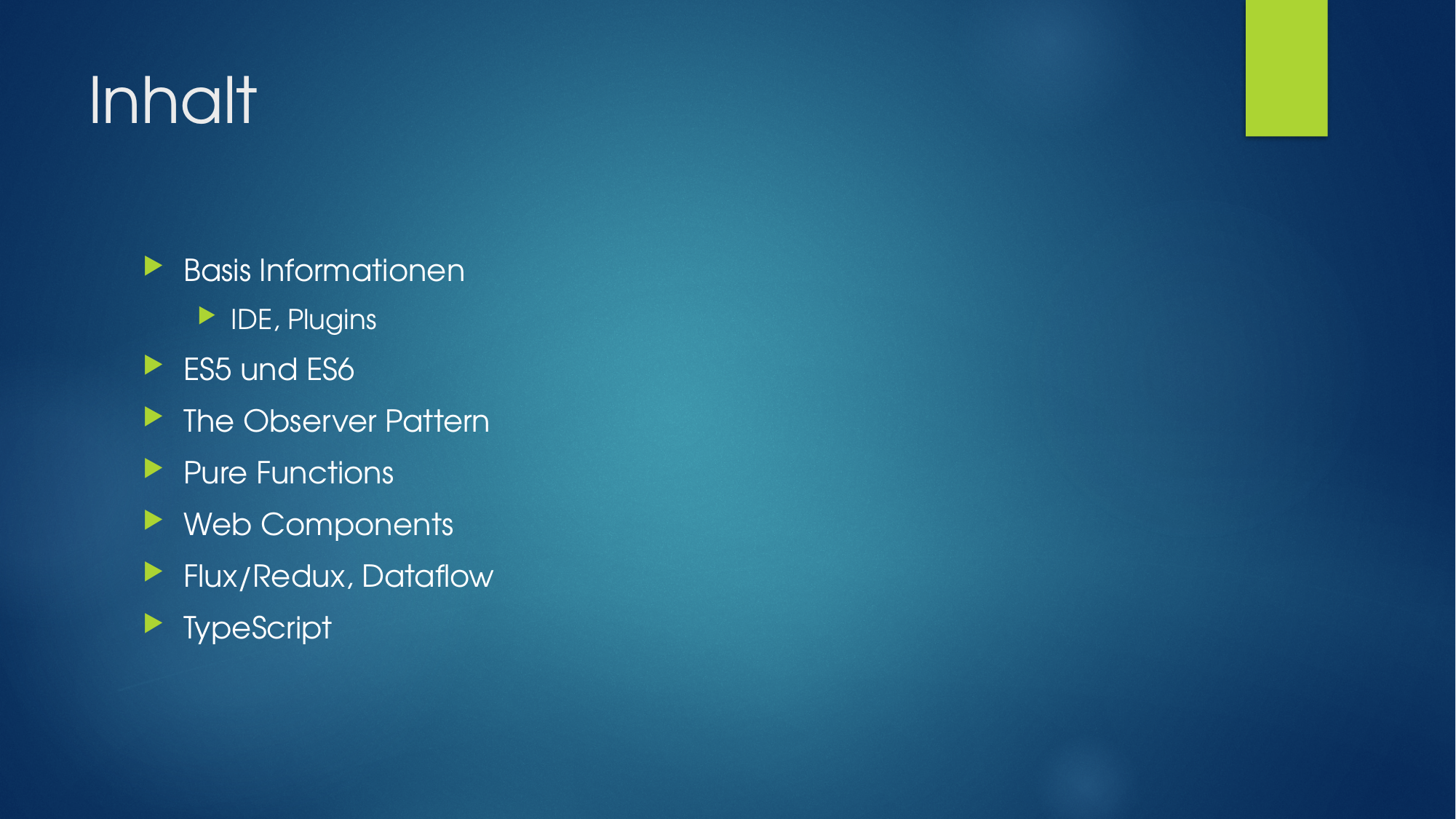

# Inhalt
Basis Informationen
IDE, Plugins
ES5 und ES6
The Observer Pattern
Pure Functions
Web Components
Flux/Redux, Dataflow
TypeScript